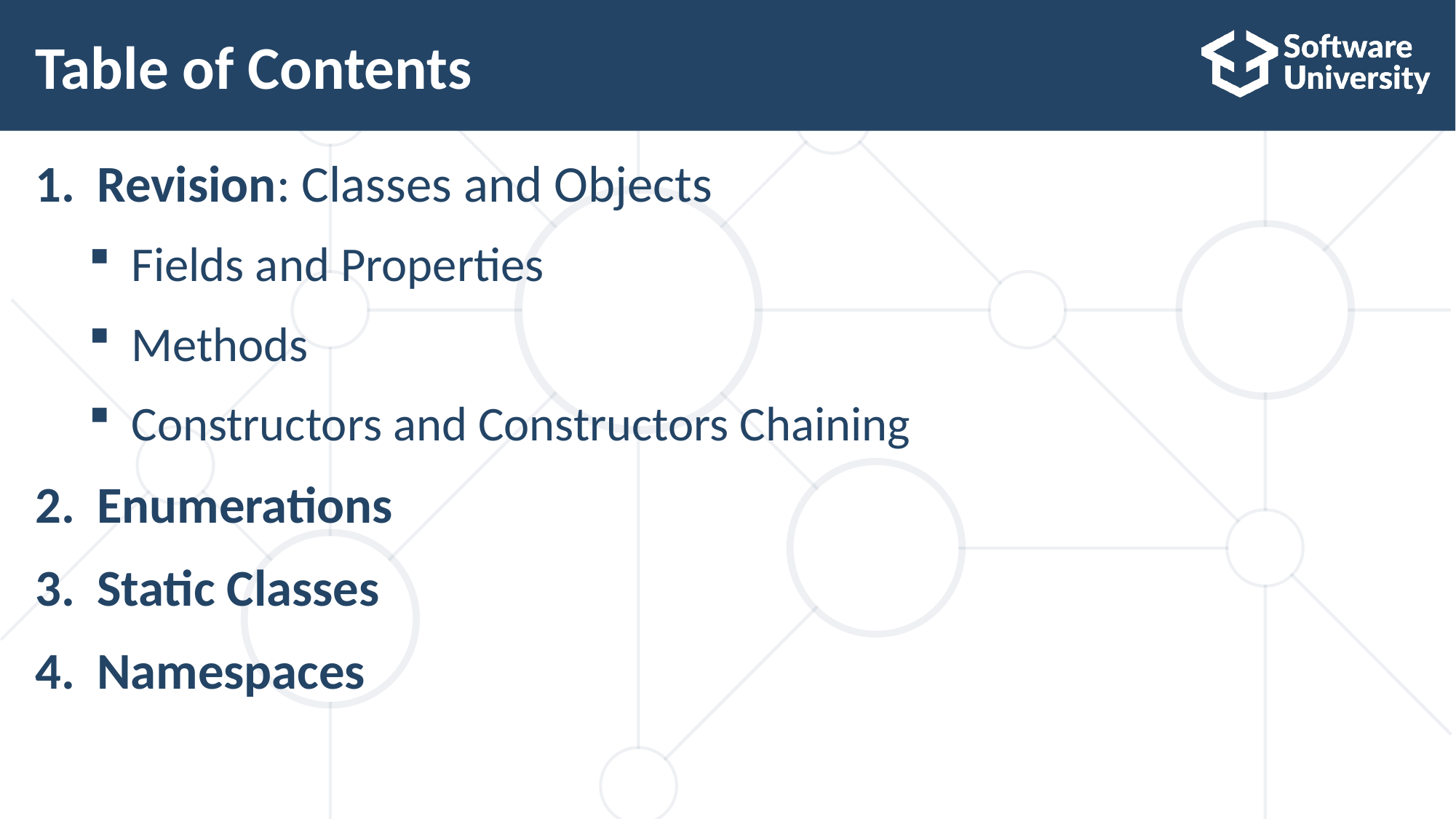

# Table of Contents
Revision: Classes and Objects
Fields and Properties
Methods
Constructors and Constructors Chaining
Enumerations
Static Classes
Namespaces